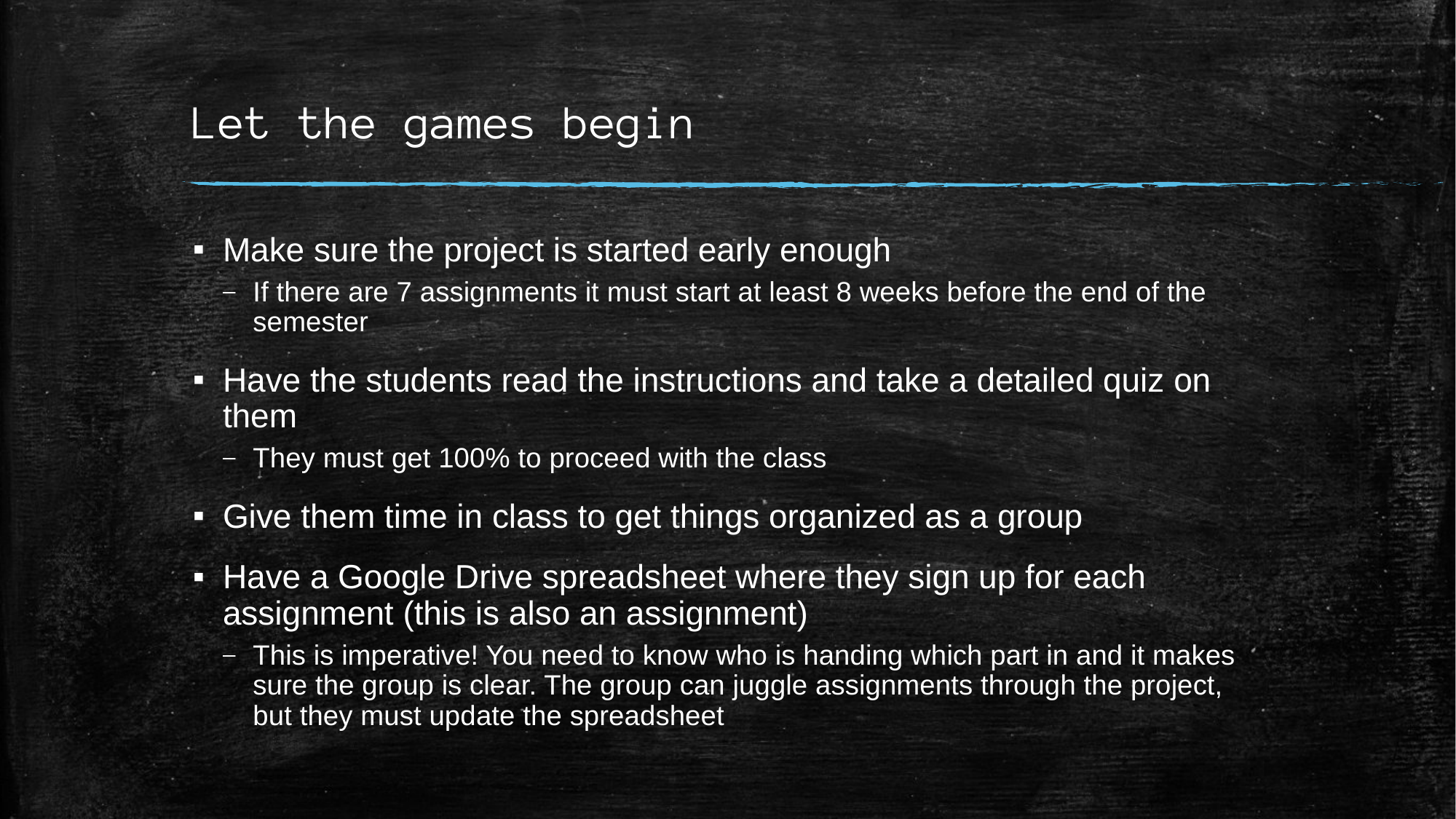

# Let the games begin
Make sure the project is started early enough
If there are 7 assignments it must start at least 8 weeks before the end of the semester
Have the students read the instructions and take a detailed quiz on them
They must get 100% to proceed with the class
Give them time in class to get things organized as a group
Have a Google Drive spreadsheet where they sign up for each assignment (this is also an assignment)
This is imperative! You need to know who is handing which part in and it makes sure the group is clear. The group can juggle assignments through the project, but they must update the spreadsheet